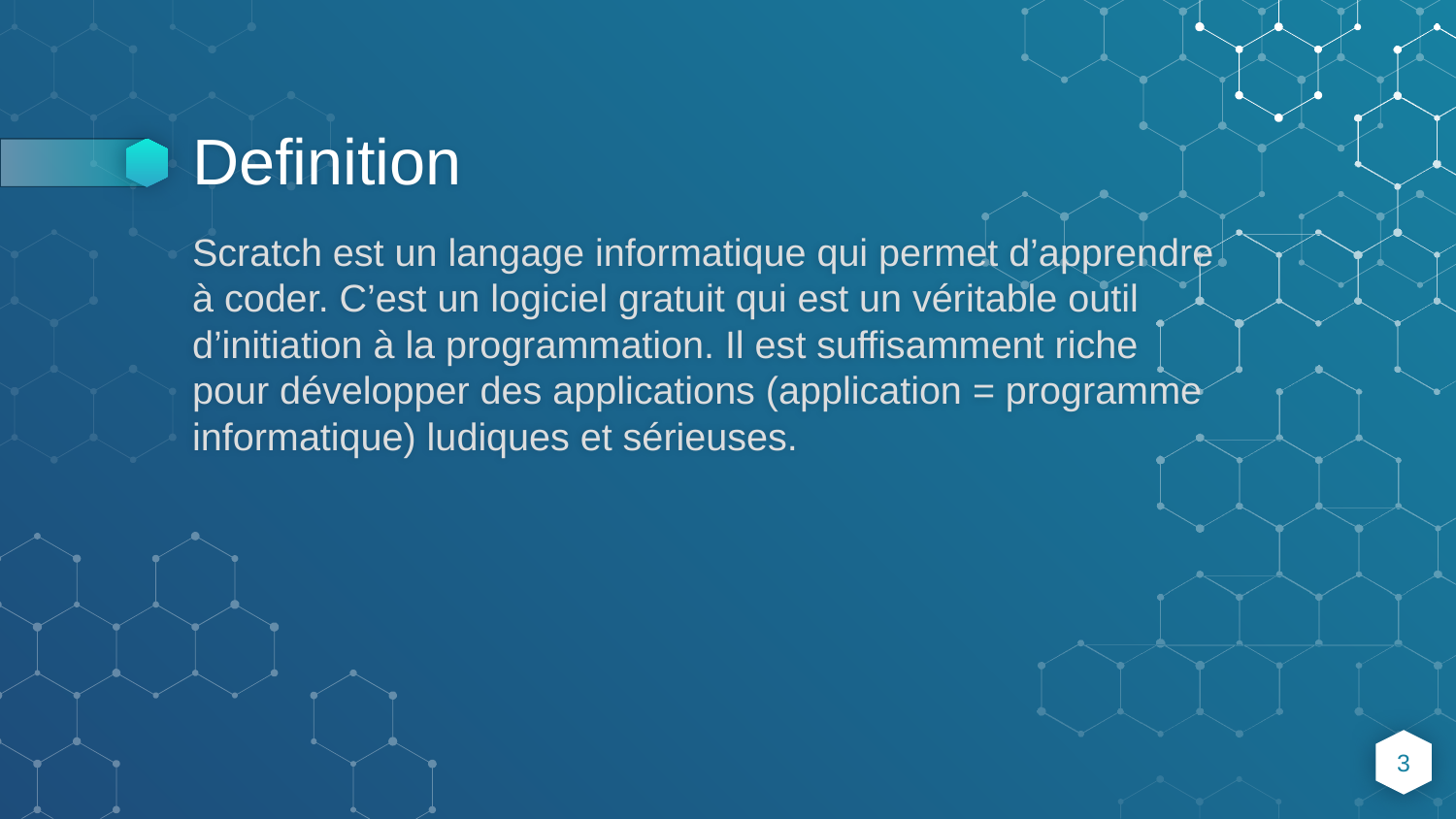

# Definition
Scratch est un langage informatique qui permet d’apprendre à coder. C’est un logiciel gratuit qui est un véritable outil d’initiation à la programmation. Il est suffisamment riche pour développer des applications (application = programme informatique) ludiques et sérieuses.
3